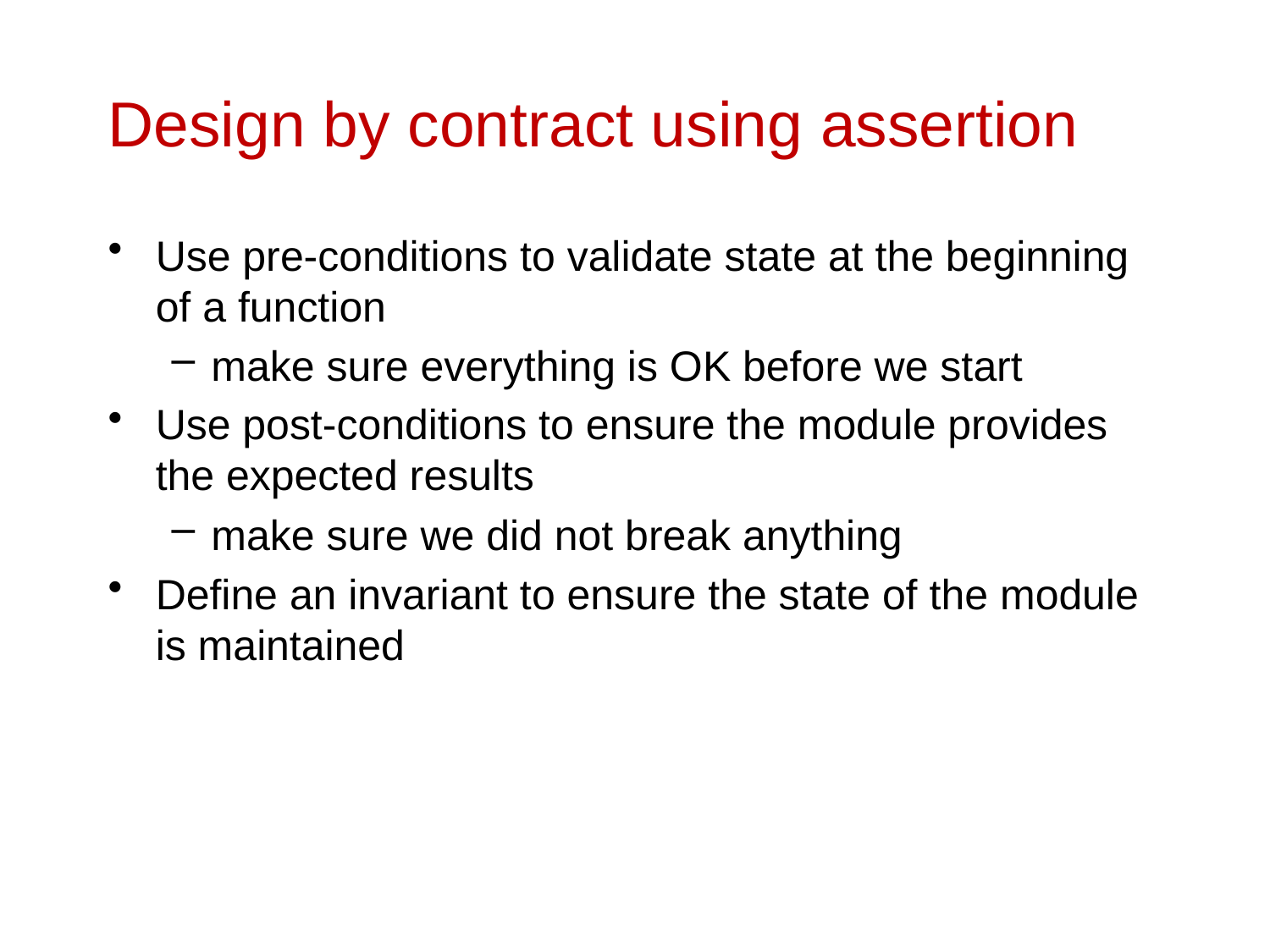

# Design by contract using assertion
Use pre-conditions to validate state at the beginning of a function
make sure everything is OK before we start
Use post-conditions to ensure the module provides the expected results
make sure we did not break anything
Define an invariant to ensure the state of the module is maintained